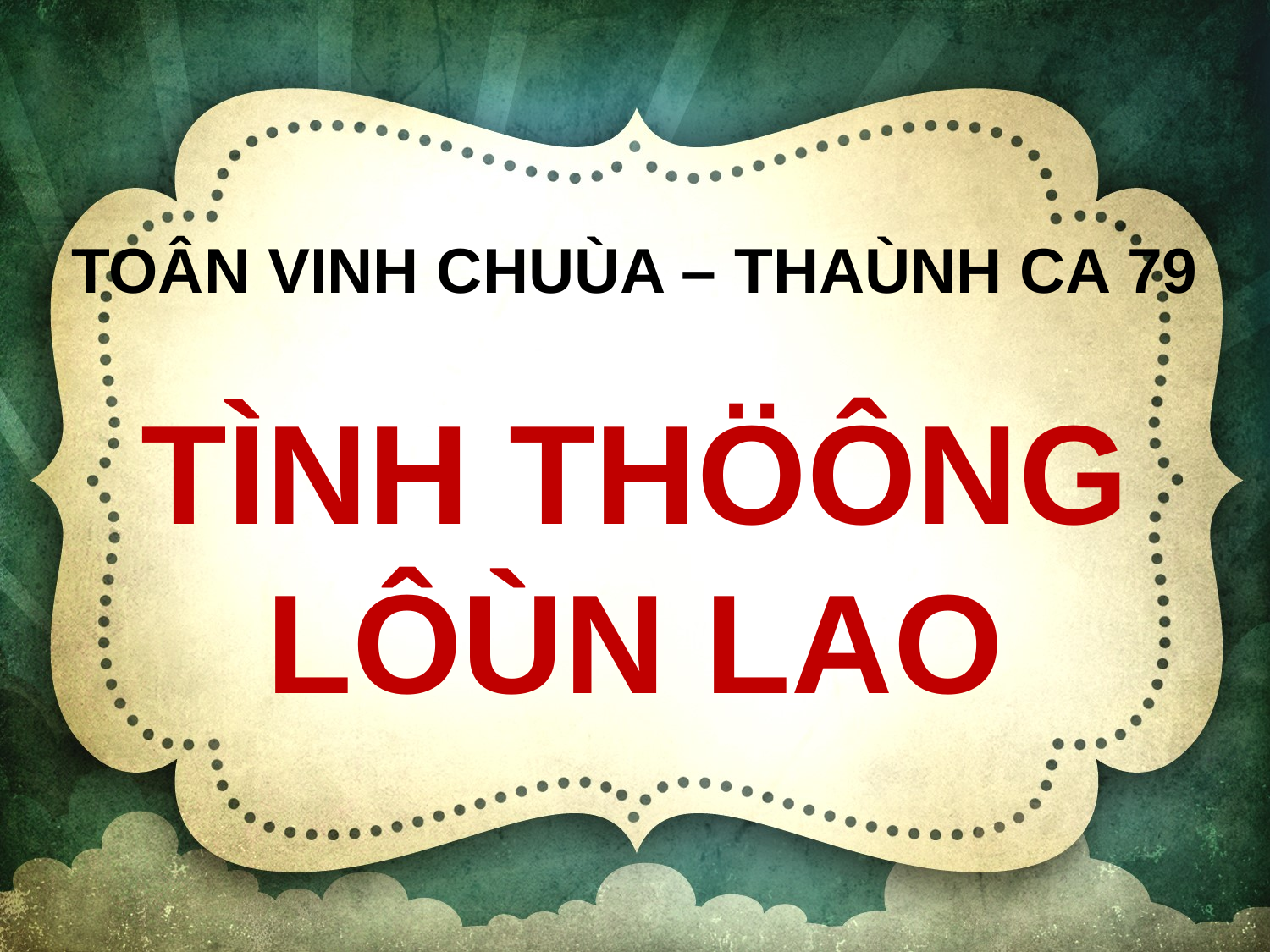

TOÂN VINH CHUÙA – THAÙNH CA 79
TÌNH THÖÔNG LÔÙN LAO